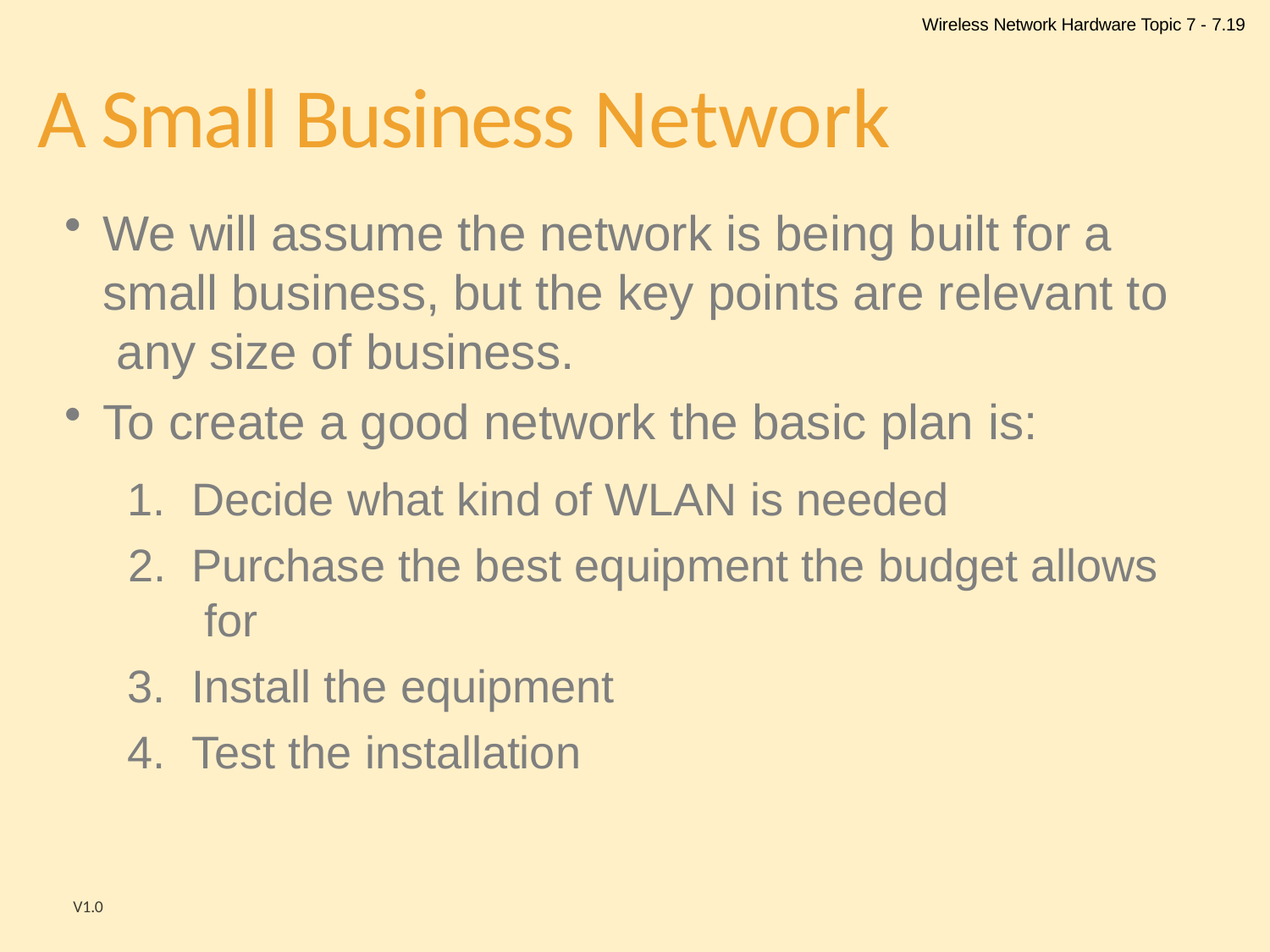

Wireless Network Hardware Topic 7 - 7.19
# A Small Business Network
We will assume the network is being built for a  small business, but the key points are relevant to  any size of business.
To create a good network the basic plan is:
Decide what kind of WLAN is needed
Purchase the best equipment the budget allows  for
Install the equipment
Test the installation
V1.0